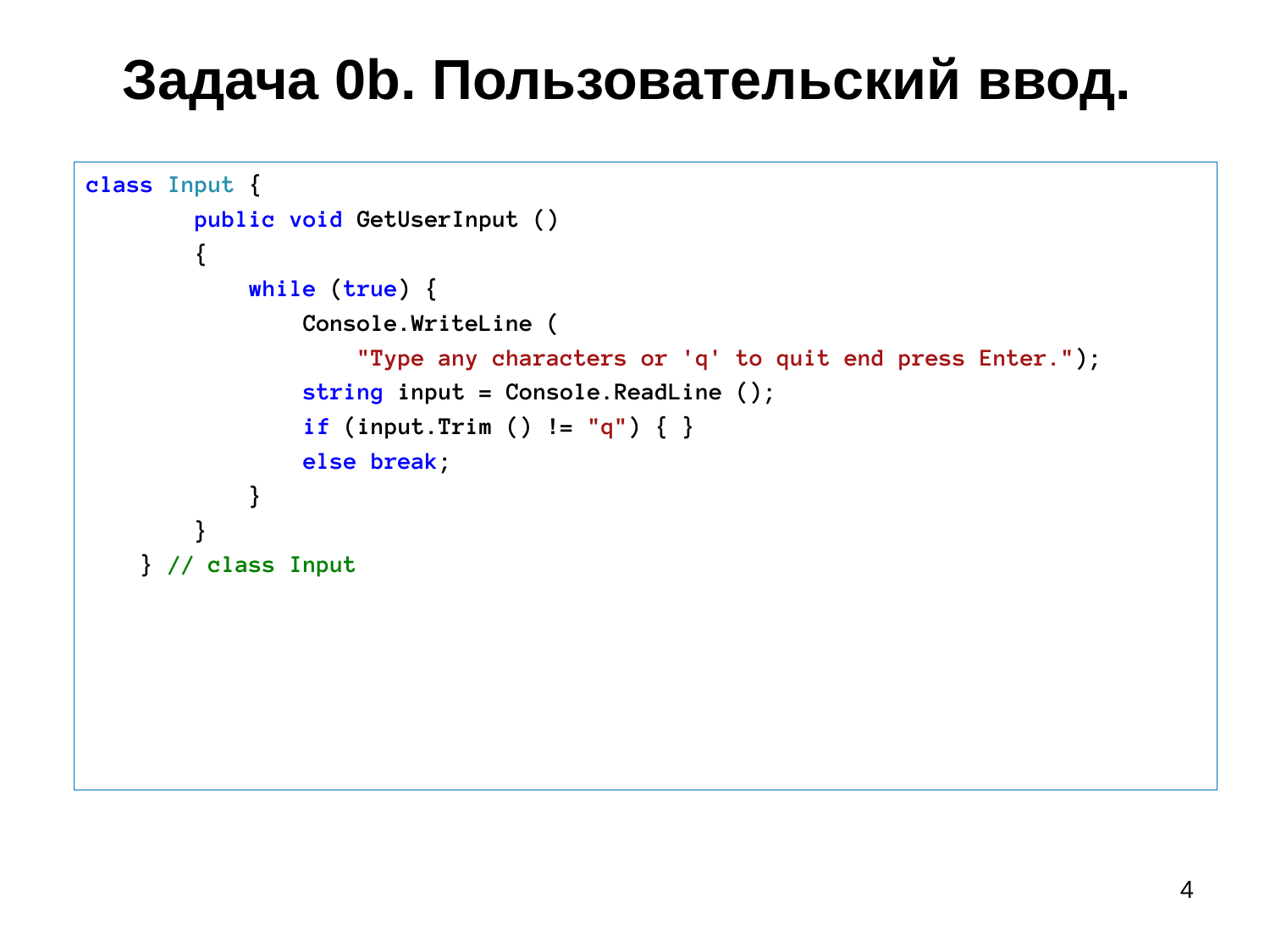

# Задача 0b. Пользовательский ввод.
class Input {
        public void GetUserInput ()
        {
            while (true) {
                Console.WriteLine (
                    "Type any characters or 'q' to quit end press Enter.");
                string input = Console.ReadLine ();
                if (input.Trim () != "q") { }
                else break;
            }
        }
    } // class Input
4